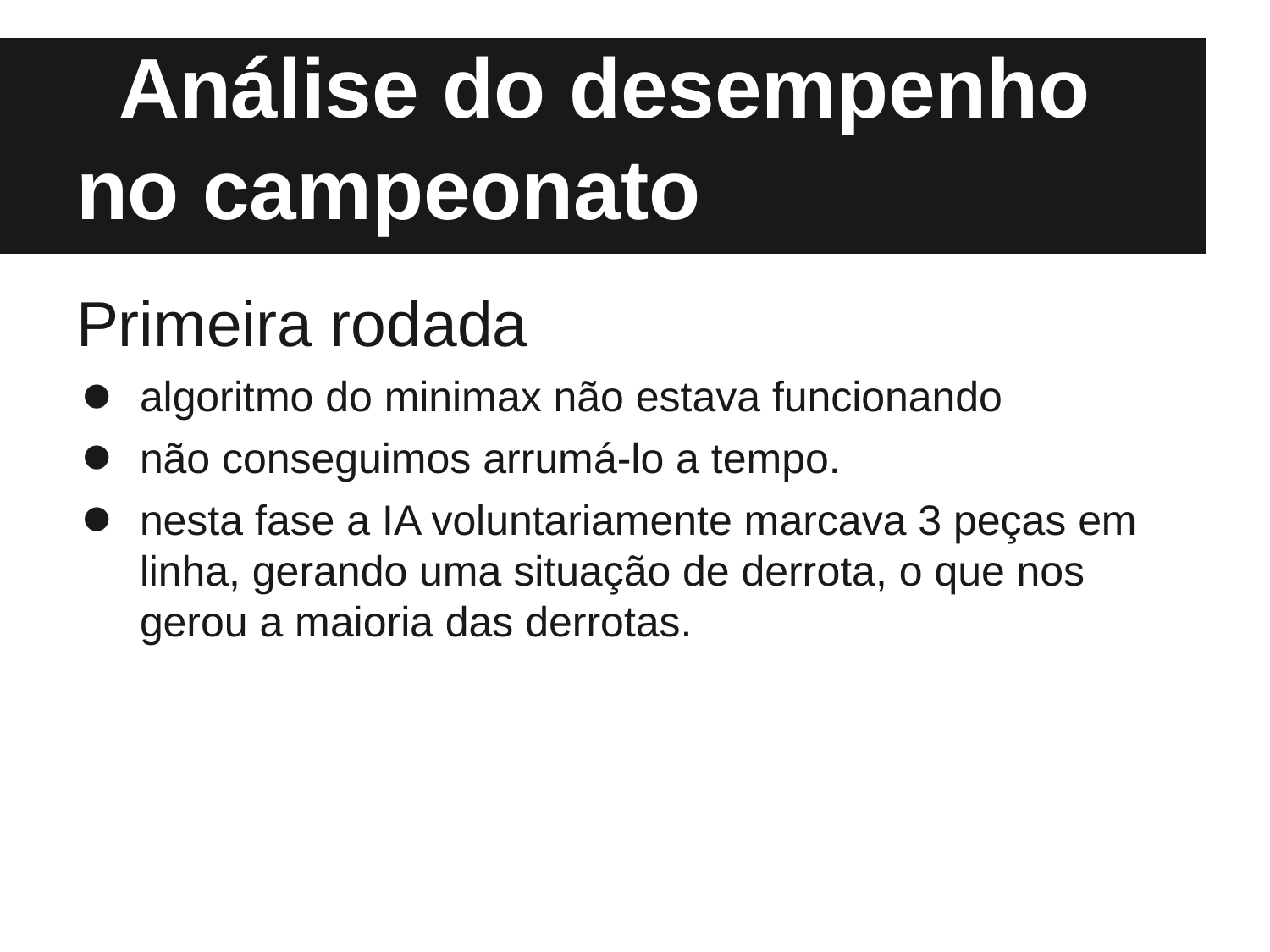

# Análise do desempenho no campeonato
Primeira rodada
algoritmo do minimax não estava funcionando
não conseguimos arrumá-lo a tempo.
nesta fase a IA voluntariamente marcava 3 peças em linha, gerando uma situação de derrota, o que nos gerou a maioria das derrotas.